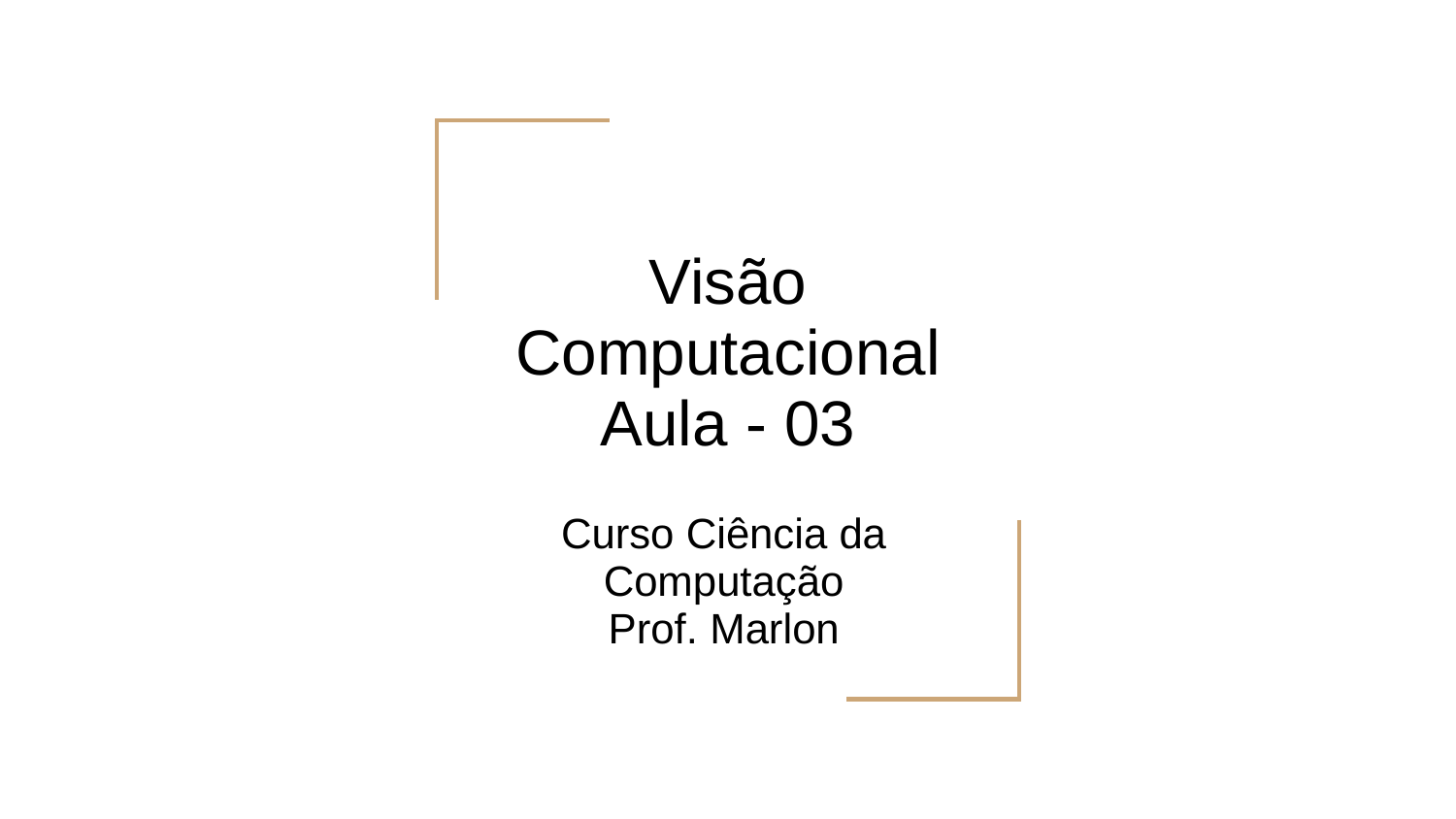

# Visão Computacional
Aula - 03
Curso Ciência da Computação
Prof. Marlon